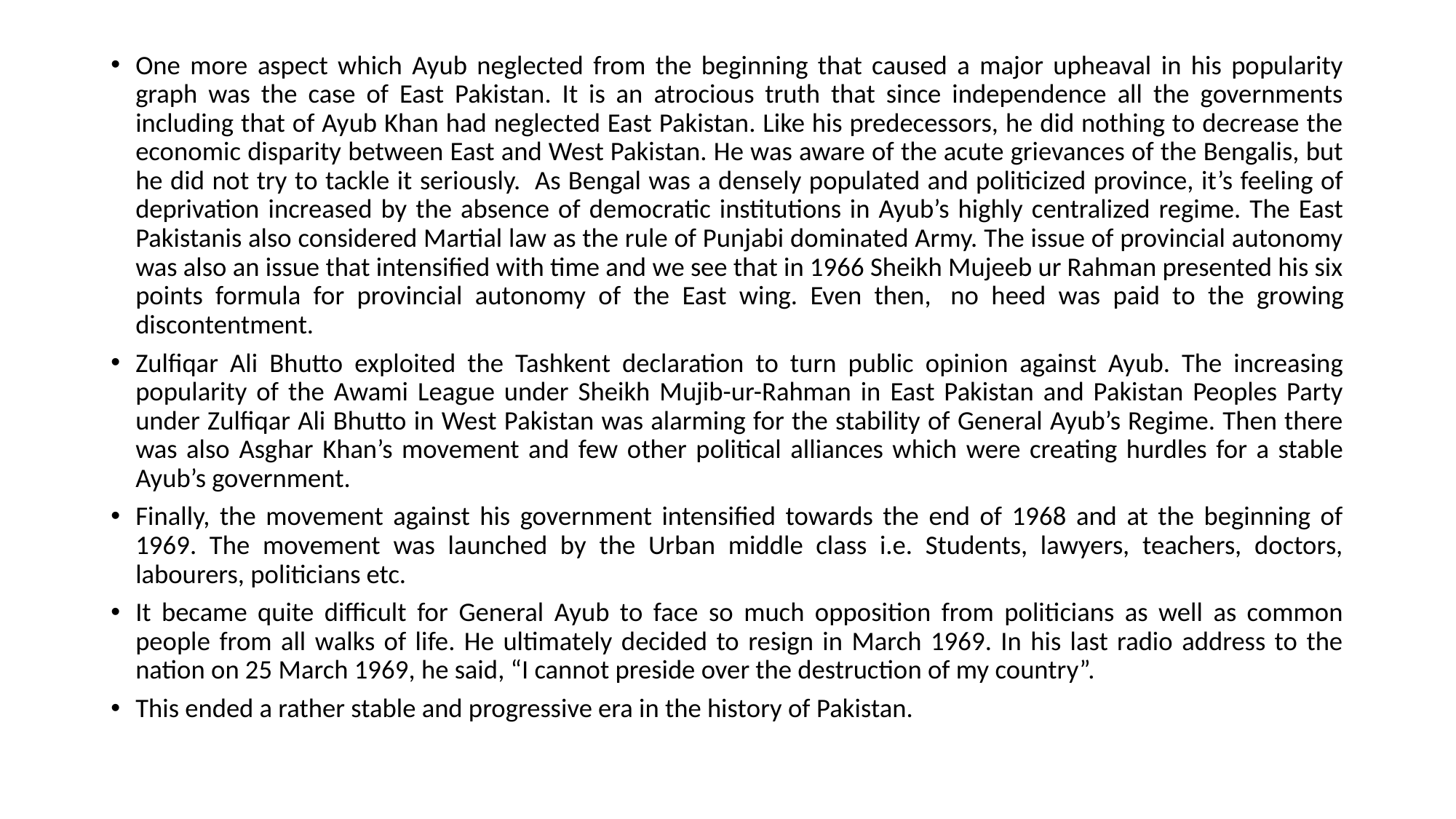

One more aspect which Ayub neglected from the beginning that caused a major upheaval in his popularity graph was the case of East Pakistan. It is an atrocious truth that since independence all the governments including that of Ayub Khan had neglected East Pakistan. Like his predecessors, he did nothing to decrease the economic disparity between East and West Pakistan. He was aware of the acute grievances of the Bengalis, but he did not try to tackle it seriously.  As Bengal was a densely populated and politicized province, it’s feeling of deprivation increased by the absence of democratic institutions in Ayub’s highly centralized regime. The East Pakistanis also considered Martial law as the rule of Punjabi dominated Army. The issue of provincial autonomy was also an issue that intensified with time and we see that in 1966 Sheikh Mujeeb ur Rahman presented his six points formula for provincial autonomy of the East wing. Even then,  no heed was paid to the growing discontentment.
Zulfiqar Ali Bhutto exploited the Tashkent declaration to turn public opinion against Ayub. The increasing popularity of the Awami League under Sheikh Mujib-ur-Rahman in East Pakistan and Pakistan Peoples Party under Zulfiqar Ali Bhutto in West Pakistan was alarming for the stability of General Ayub’s Regime. Then there was also Asghar Khan’s movement and few other political alliances which were creating hurdles for a stable Ayub’s government.
Finally, the movement against his government intensified towards the end of 1968 and at the beginning of 1969. The movement was launched by the Urban middle class i.e. Students, lawyers, teachers, doctors, labourers, politicians etc.
It became quite difficult for General Ayub to face so much opposition from politicians as well as common people from all walks of life. He ultimately decided to resign in March 1969. In his last radio address to the nation on 25 March 1969, he said, “I cannot preside over the destruction of my country”.
This ended a rather stable and progressive era in the history of Pakistan.